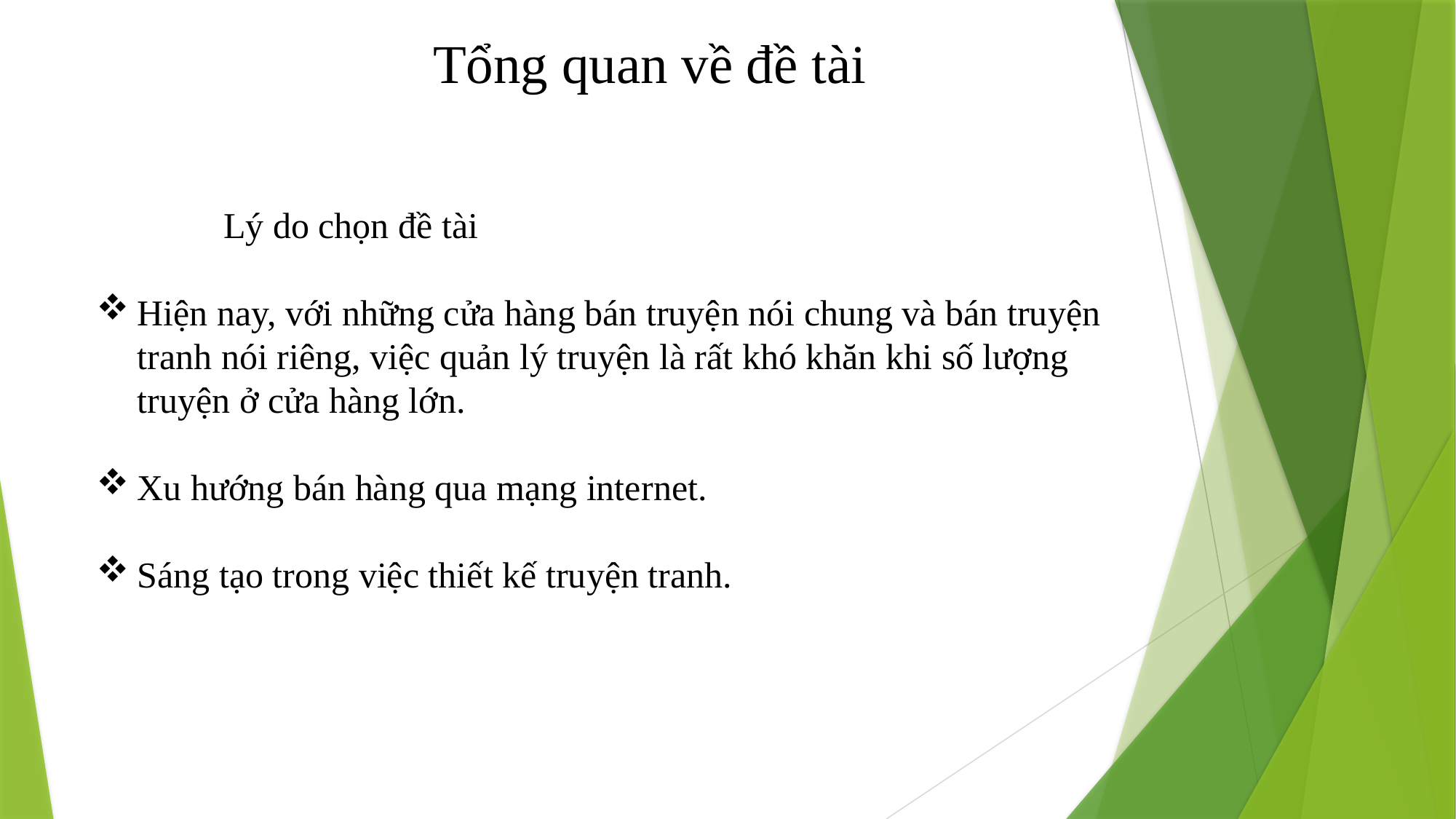

Tổng quan về đề tài
              Lý do chọn đề tài

Hiện nay, với những cửa hàng bán truyện nói chung và bán truyện tranh nói riêng, việc quản lý truyện là rất khó khăn khi số lượng truyện ở cửa hàng lớn.

Xu hướng bán hàng qua mạng internet.

Sáng tạo trong việc thiết kế truyện tranh.